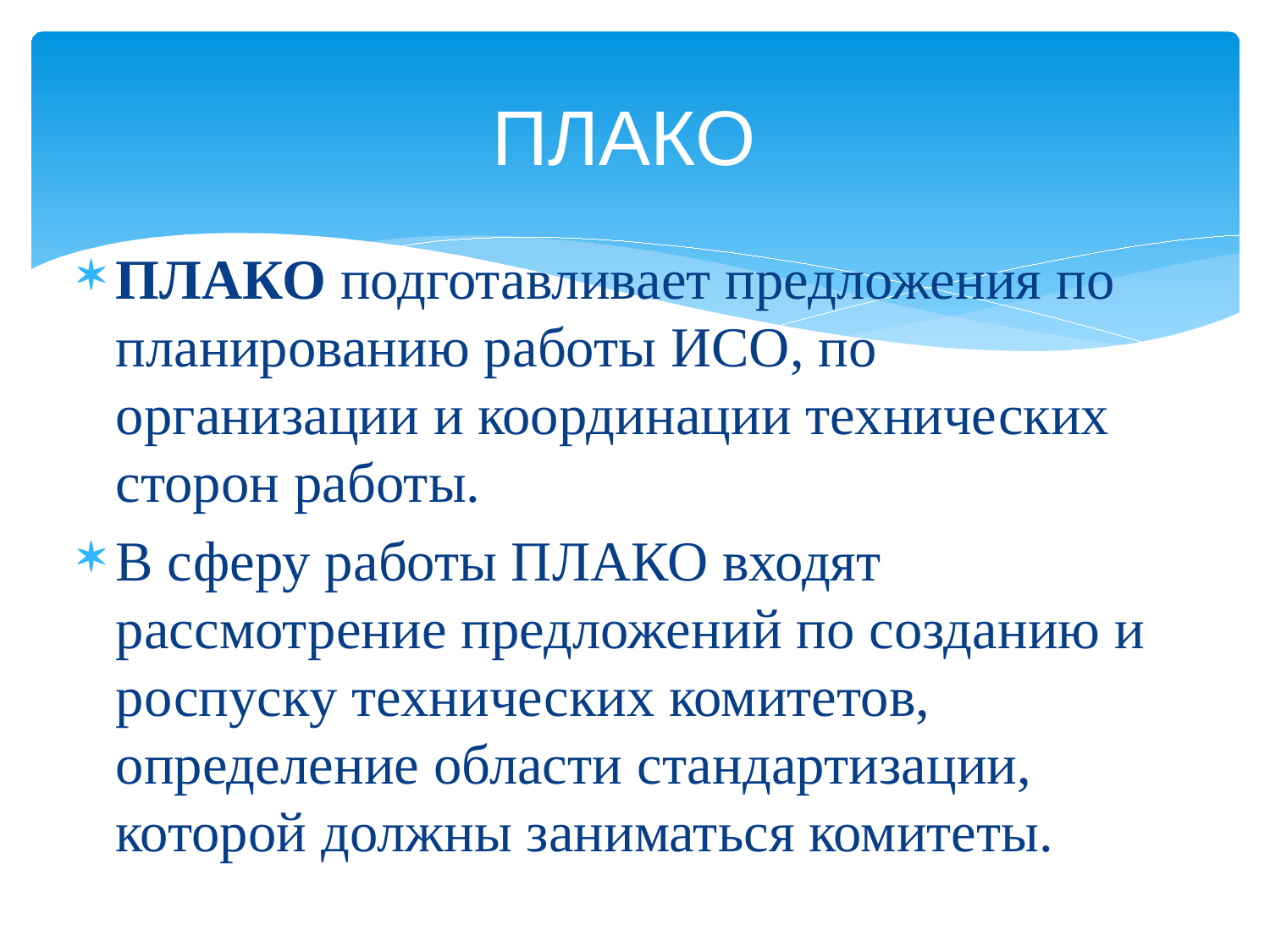

# ПЛАКО
ПЛАКО подготавливает предложения по планированию работы ИСО, по организации и координации технических сторон работы.
В сферу работы ПЛАКО входят рассмотрение предложений по созданию и роспуску технических комитетов, определение области стандартизации, которой должны заниматься комитеты.